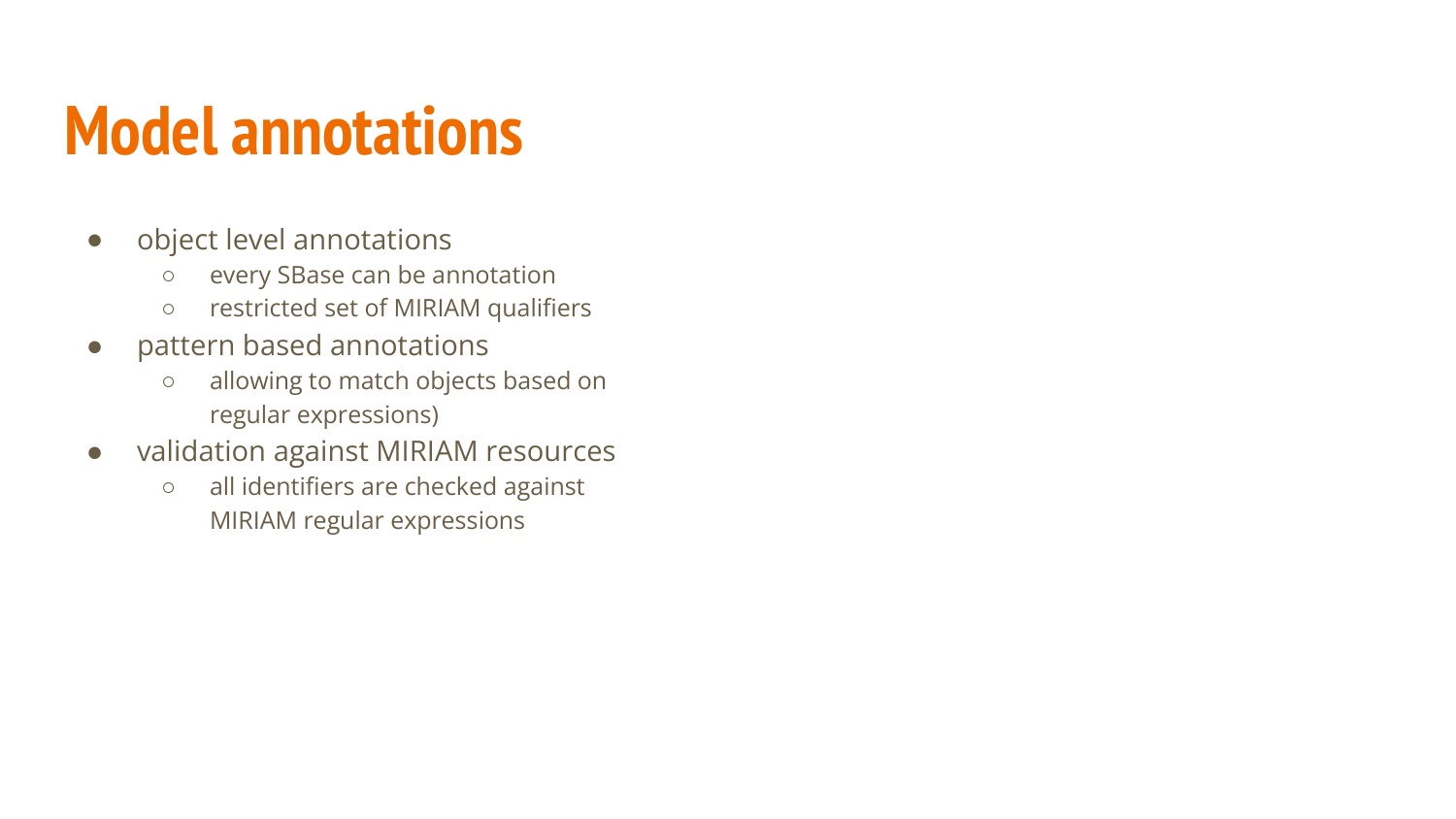

# Model annotations
object level annotations
every SBase can be annotation
restricted set of MIRIAM qualifiers
pattern based annotations
allowing to match objects based on regular expressions)
validation against MIRIAM resources
all identifiers are checked against MIRIAM regular expressions